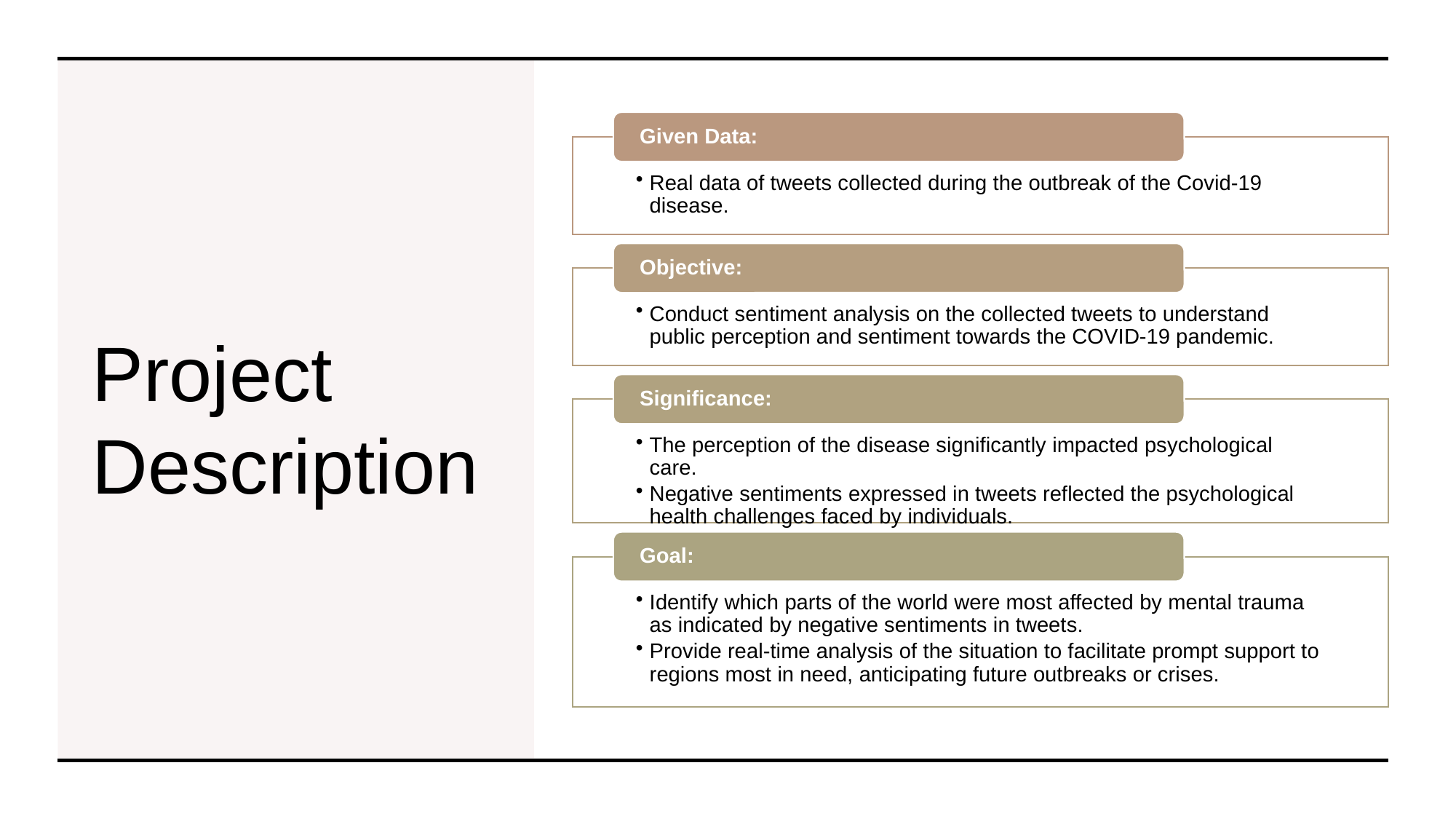

Real data of tweets collected during the outbreak of the Covid-19 disease.
Given Data:
Conduct sentiment analysis on the collected tweets to understand public perception and sentiment towards the COVID-19 pandemic.
Objective:
The perception of the disease significantly impacted psychological care.
Negative sentiments expressed in tweets reflected the psychological health challenges faced by individuals.
Significance:
Identify which parts of the world were most affected by mental trauma as indicated by negative sentiments in tweets.
Provide real-time analysis of the situation to facilitate prompt support to regions most in need, anticipating future outbreaks or crises.
Goal:
# Project Description